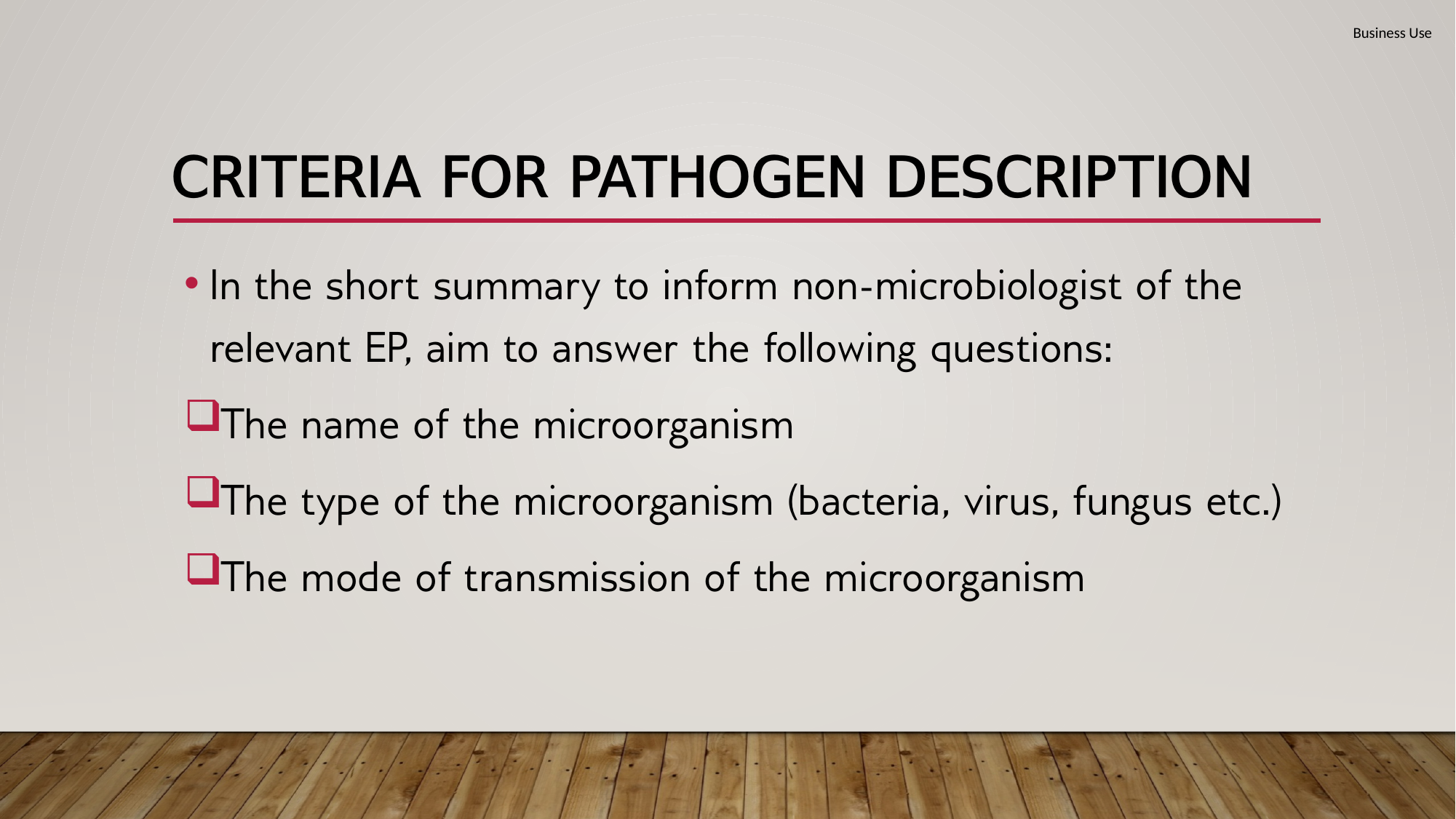

# Criteria for pathogen description
In the short summary to inform non-microbiologist of the relevant EP, aim to answer the following questions:
The name of the microorganism
The type of the microorganism (bacteria, virus, fungus etc.)
The mode of transmission of the microorganism